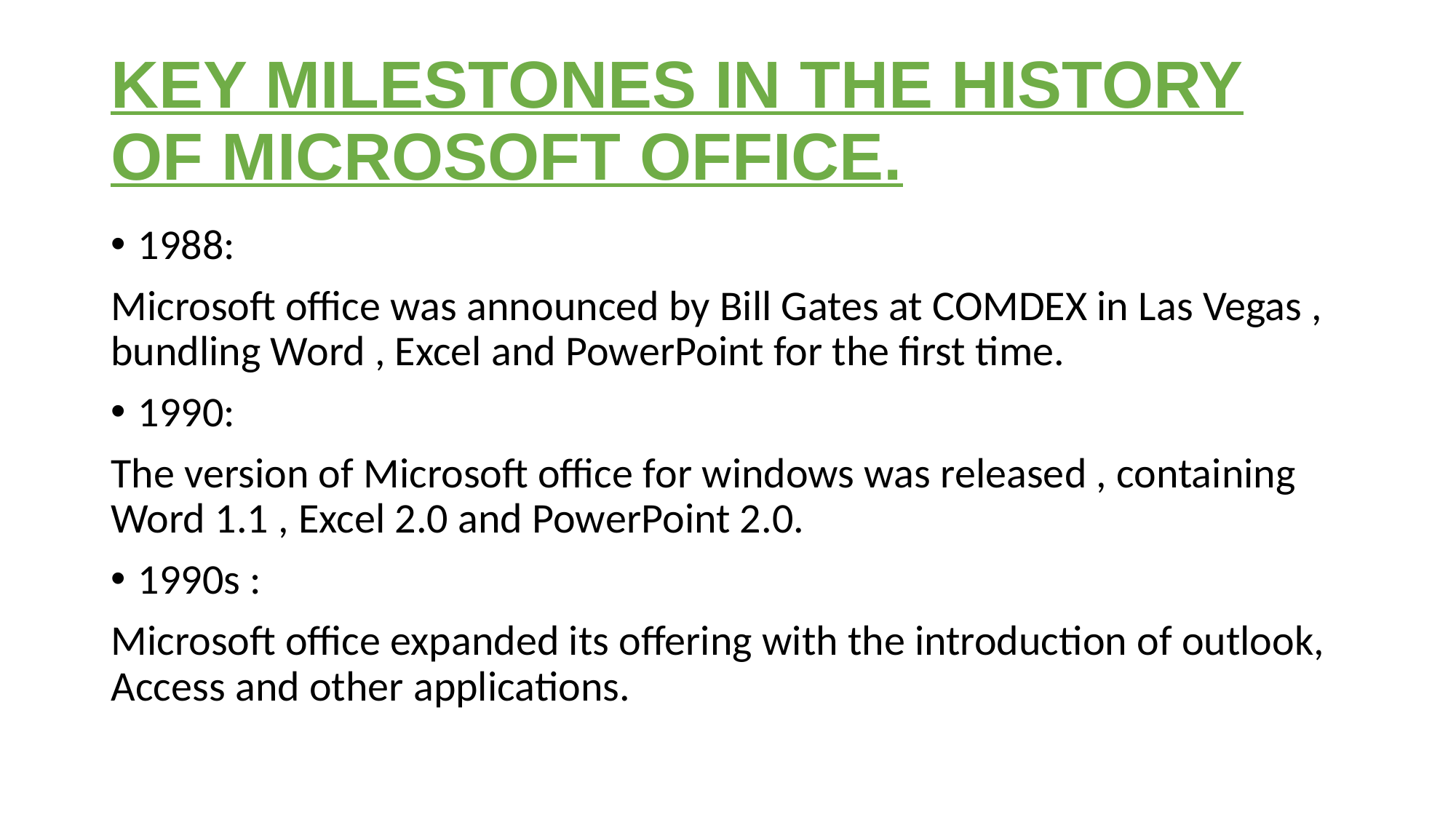

# KEY MILESTONES IN THE HISTORY OF MICROSOFT OFFICE.
1988:
Microsoft office was announced by Bill Gates at COMDEX in Las Vegas , bundling Word , Excel and PowerPoint for the first time.
1990:
The version of Microsoft office for windows was released , containing Word 1.1 , Excel 2.0 and PowerPoint 2.0.
1990s :
Microsoft office expanded its offering with the introduction of outlook, Access and other applications.